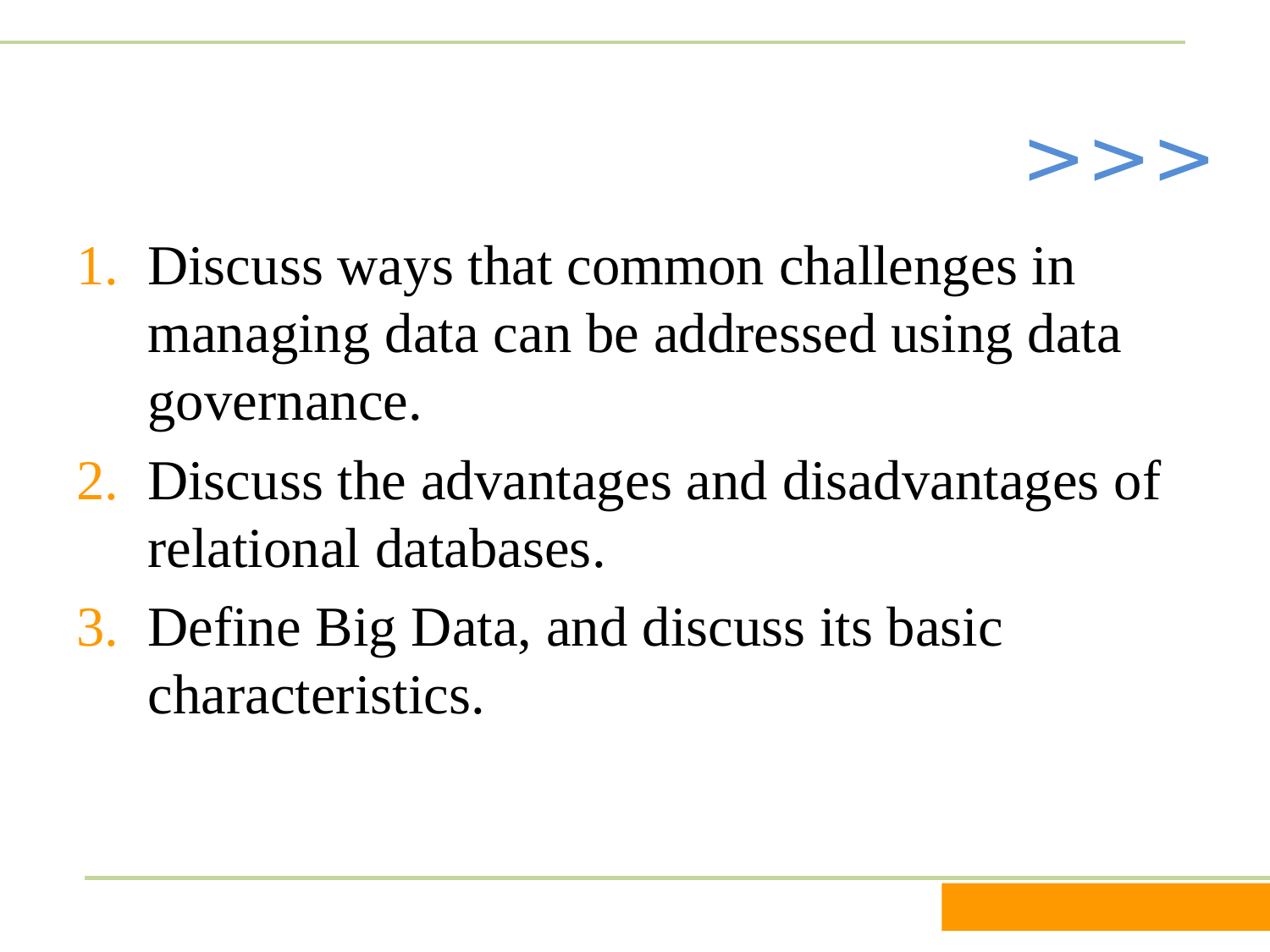

Discuss ways that common challenges in managing data can be addressed using data governance.
Discuss the advantages and disadvantages of relational databases.
Define Big Data, and discuss its basic characteristics.